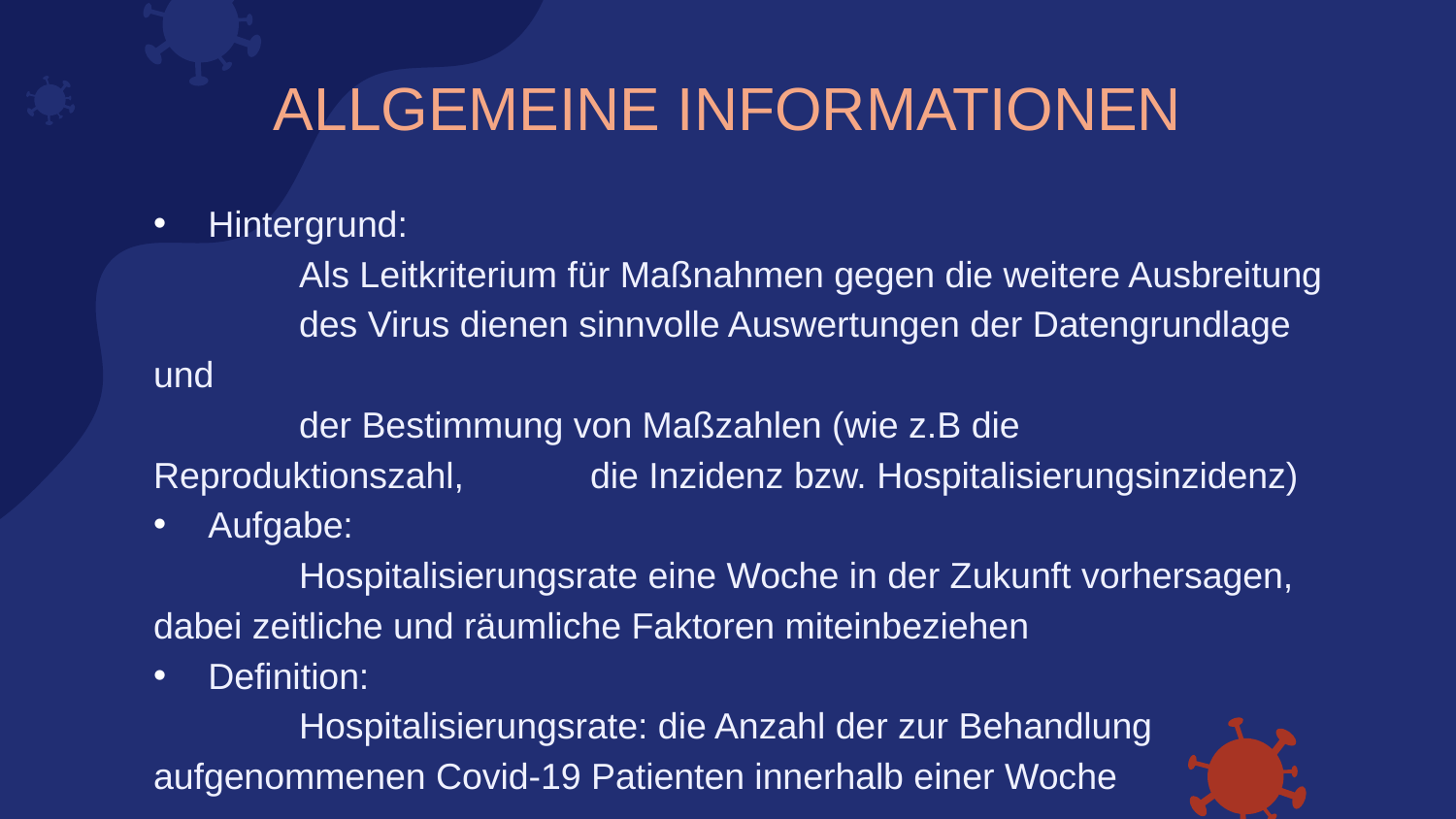

# ALLGEMEINE INFORMATIONEN
Hintergrund:
	Als Leitkriterium für Maßnahmen gegen die weitere Ausbreitung
	des Virus dienen sinnvolle Auswertungen der Datengrundlage und
	der Bestimmung von Maßzahlen (wie z.B die Reproduktionszahl, 	die Inzidenz bzw. Hospitalisierungsinzidenz)
Aufgabe:
	Hospitalisierungsrate eine Woche in der Zukunft vorhersagen, 	dabei zeitliche und räumliche Faktoren miteinbeziehen
Definition:
	Hospitalisierungsrate: die Anzahl der zur Behandlung 	aufgenommenen Covid-19 Patienten innerhalb einer Woche